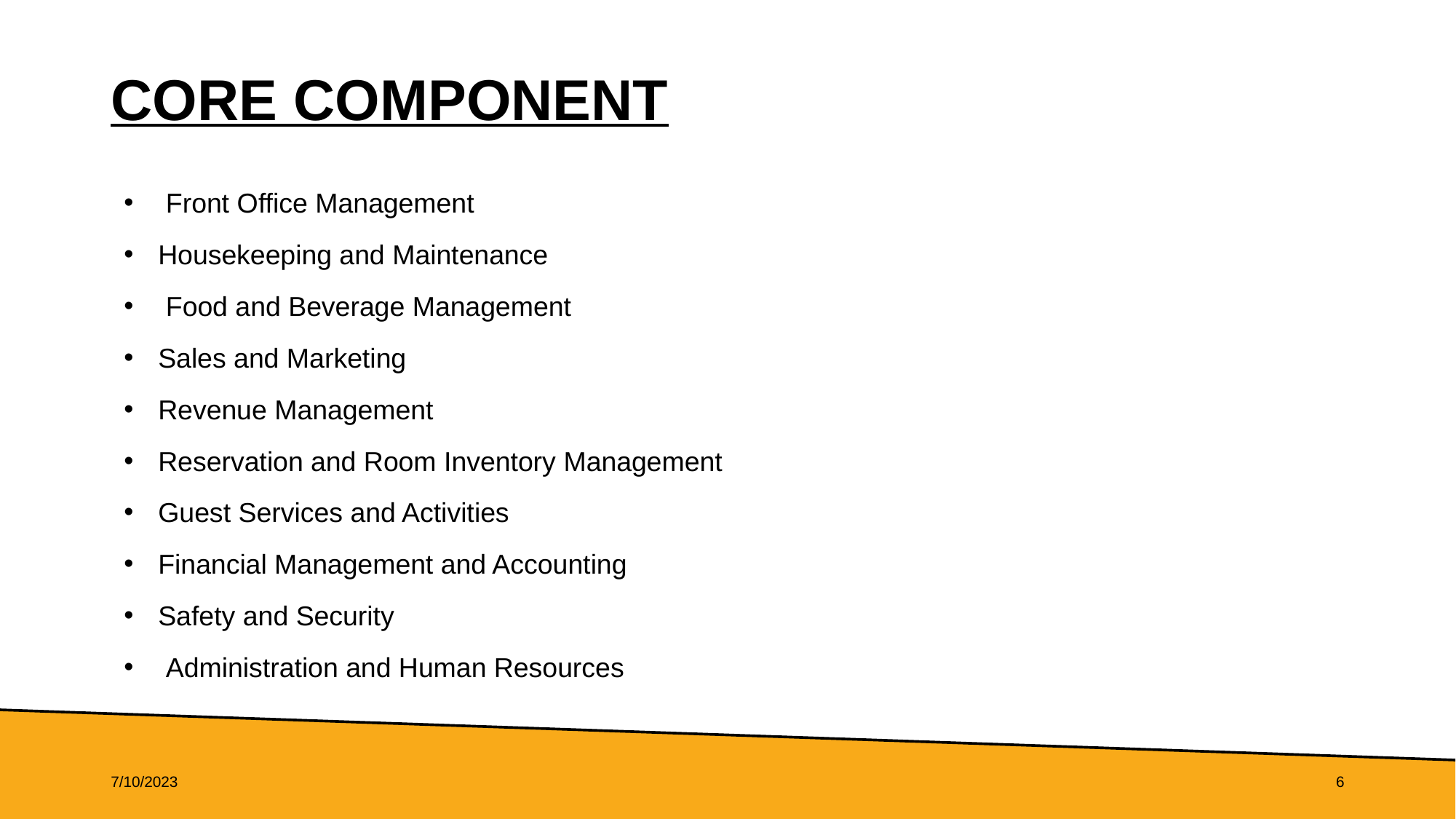

# core Component
 Front Office Management
Housekeeping and Maintenance
 Food and Beverage Management
Sales and Marketing
Revenue Management
Reservation and Room Inventory Management
Guest Services and Activities
Financial Management and Accounting
Safety and Security
 Administration and Human Resources
7/10/2023
6